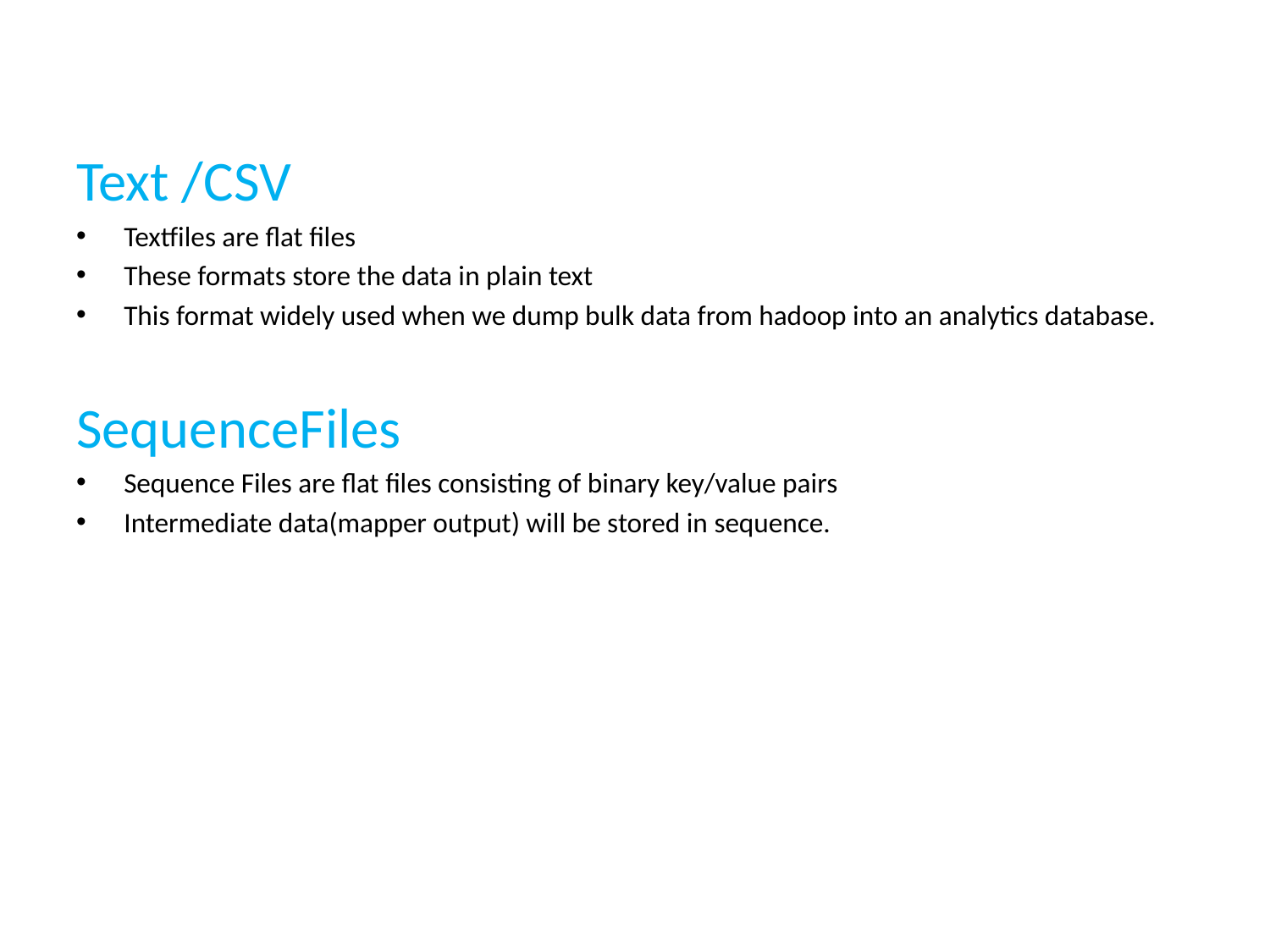

Text /CSV
Textfiles are flat files
These formats store the data in plain text
This format widely used when we dump bulk data from hadoop into an analytics database.

SequenceFiles
Sequence Files are flat files consisting of binary key/value pairs
Intermediate data(mapper output) will be stored in sequence.